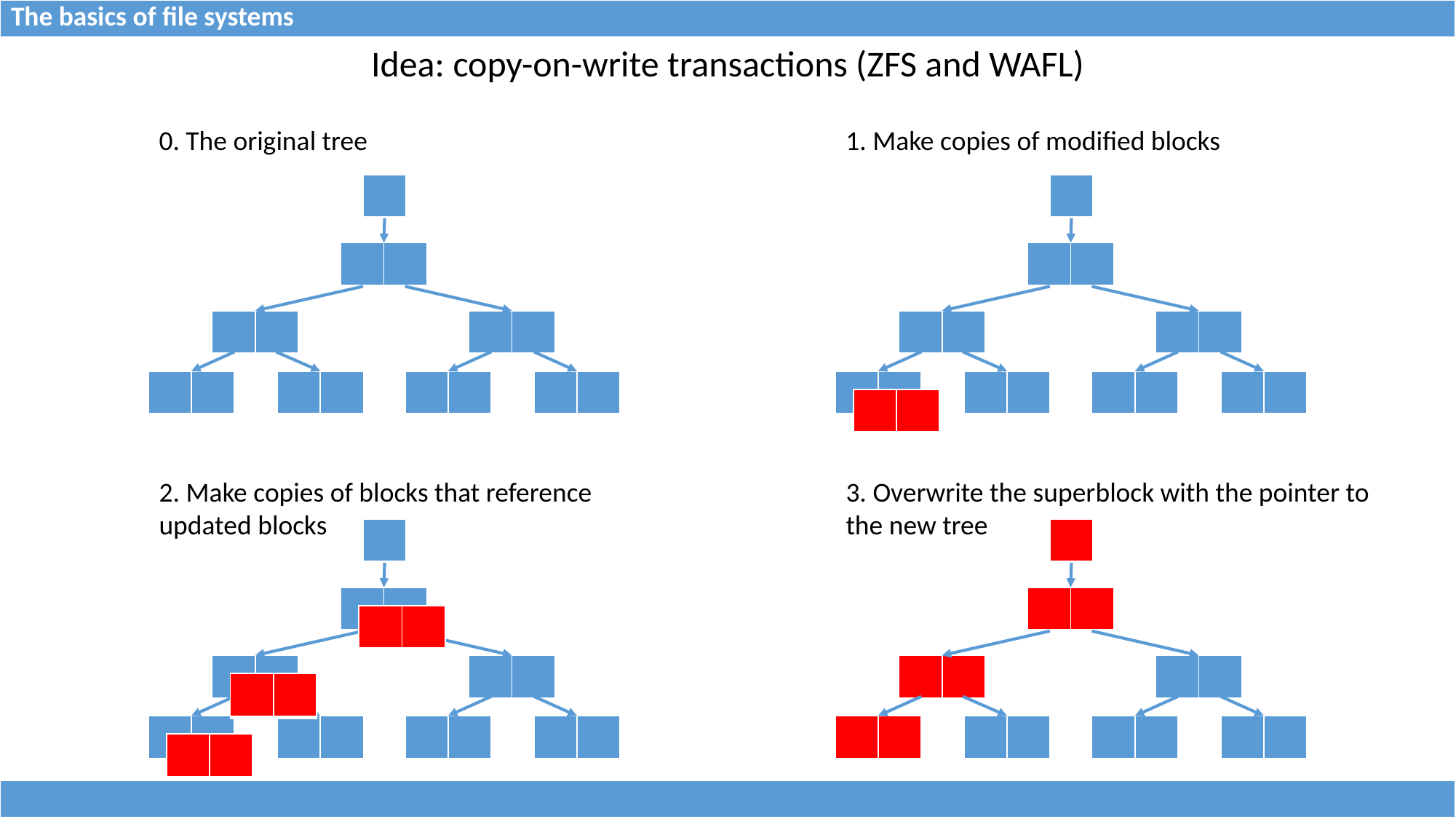

| The basics of file systems |
| --- |
Idea: copy-on-write transactions (ZFS and WAFL)
0. The original tree
1. Make copies of modified blocks
|  |
| --- |
|  |
| --- |
|  |  |
| --- | --- |
|  |  |
| --- | --- |
|  |  |
| --- | --- |
|  |  |
| --- | --- |
|  |  |
| --- | --- |
|  |  |
| --- | --- |
|  |  |
| --- | --- |
|  |  |
| --- | --- |
|  |  |
| --- | --- |
|  |  |
| --- | --- |
|  |  |
| --- | --- |
|  |  |
| --- | --- |
|  |  |
| --- | --- |
|  |  |
| --- | --- |
|  |  |
| --- | --- |
3. Overwrite the superblock with the pointer to the new tree
2. Make copies of blocks that reference updated blocks
|  |
| --- |
|  |
| --- |
|  |  |
| --- | --- |
|  |  |
| --- | --- |
|  |  |
| --- | --- |
|  |  |
| --- | --- |
|  |  |
| --- | --- |
|  |  |
| --- | --- |
|  |  |
| --- | --- |
|  |  |
| --- | --- |
|  |  |
| --- | --- |
|  |  |
| --- | --- |
|  |  |
| --- | --- |
|  |  |
| --- | --- |
|  |  |
| --- | --- |
|  |  |
| --- | --- |
|  |  |
| --- | --- |
|  |  |
| --- | --- |
|  |  |
| --- | --- |
|  |
| --- |